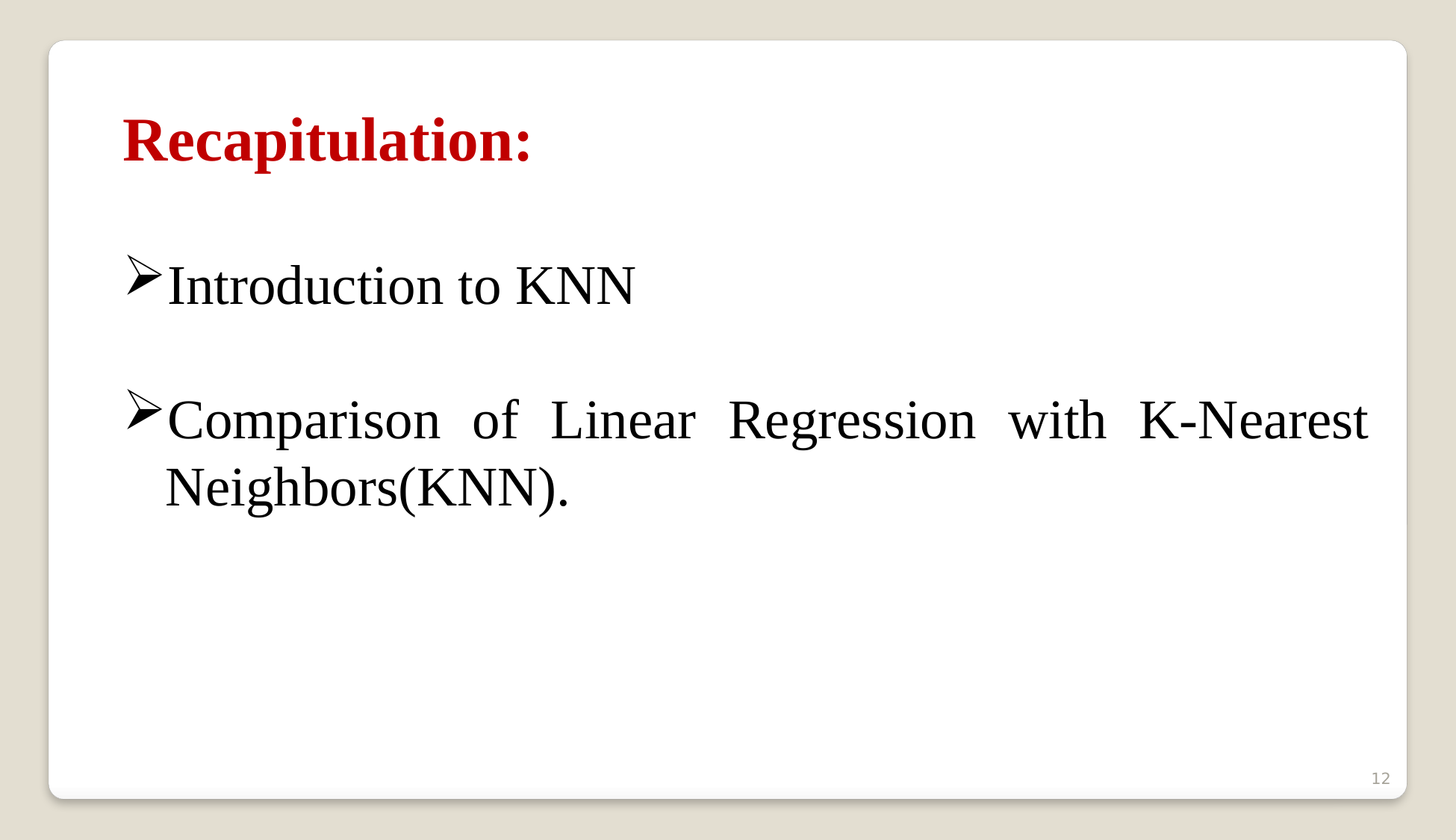

Recapitulation:

Introduction to KNN

Comparison of Linear Regression with K-Nearest Neighbors(KNN).

12